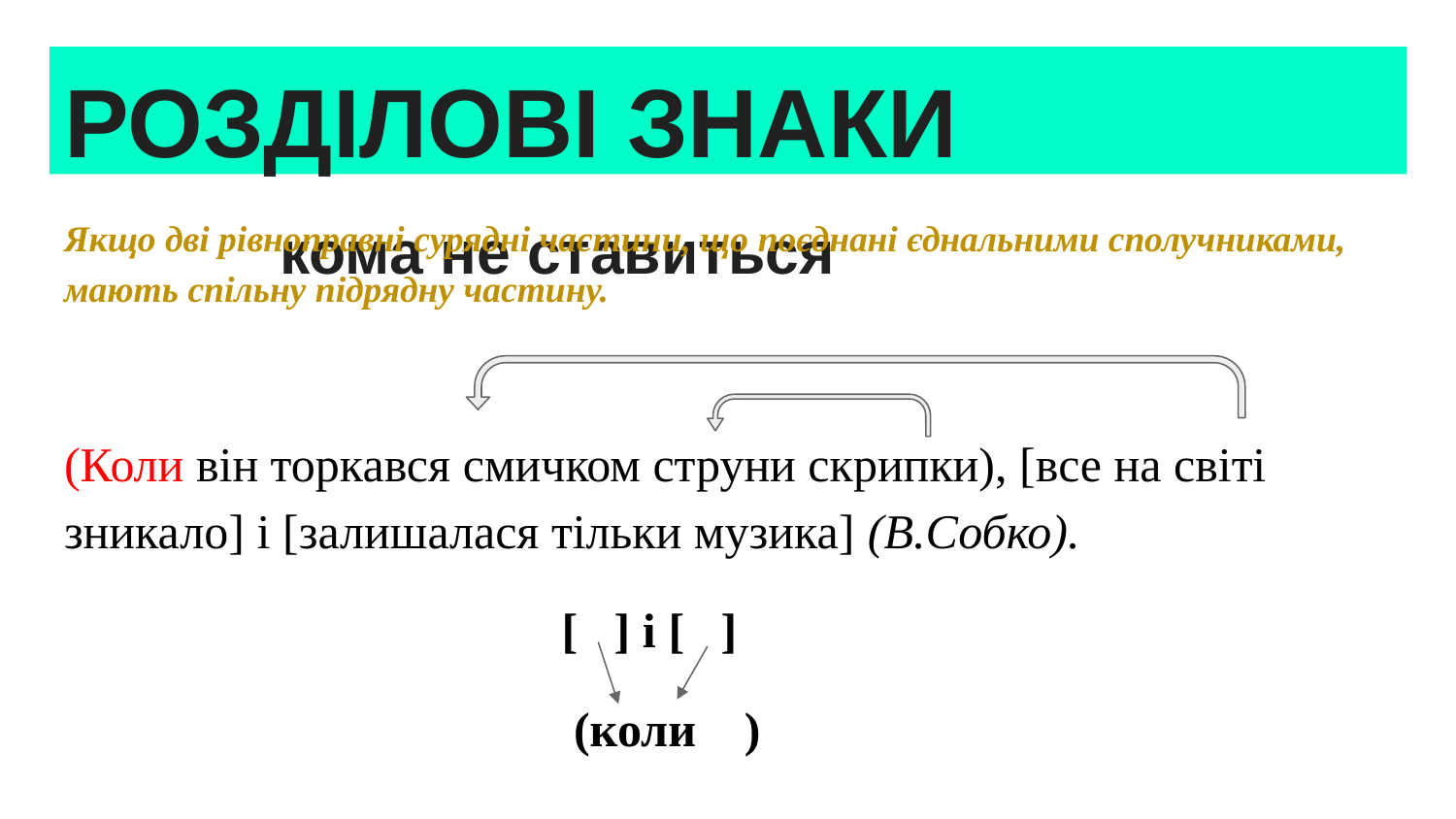

# РОЗДІЛОВІ ЗНАКИ                         кома не ставиться
Якщо дві рівноправні сурядні частини, що поєднані єднальними сполучниками, мають спільну підрядну частину.

(Коли він торкався смичком струни скрипки), [все на світі зникало] і [залишалася тільки музика] (В.Собко).
                                         [   ] і [   ]
                                          (коли    )